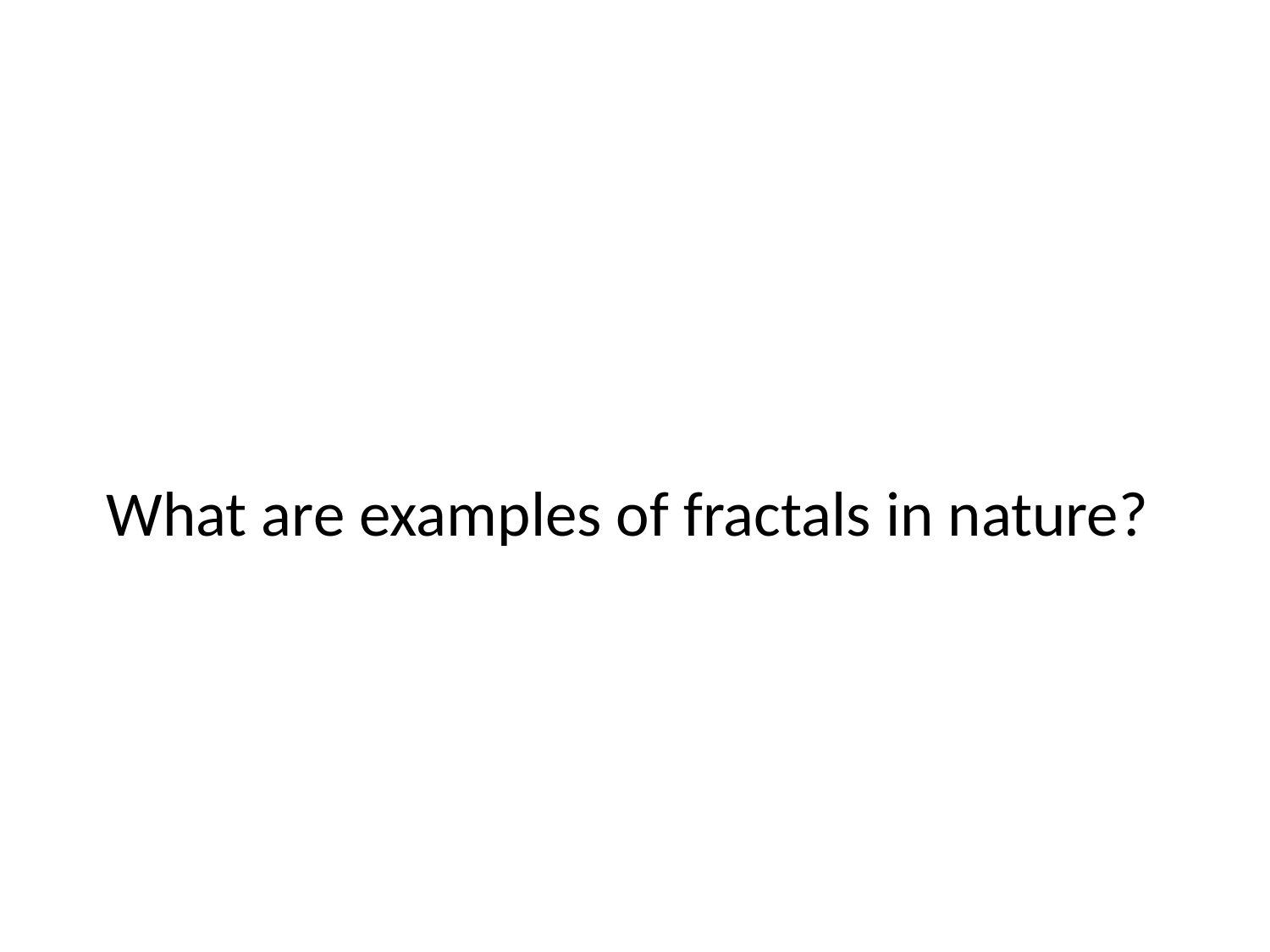

# What are examples of fractals in nature?